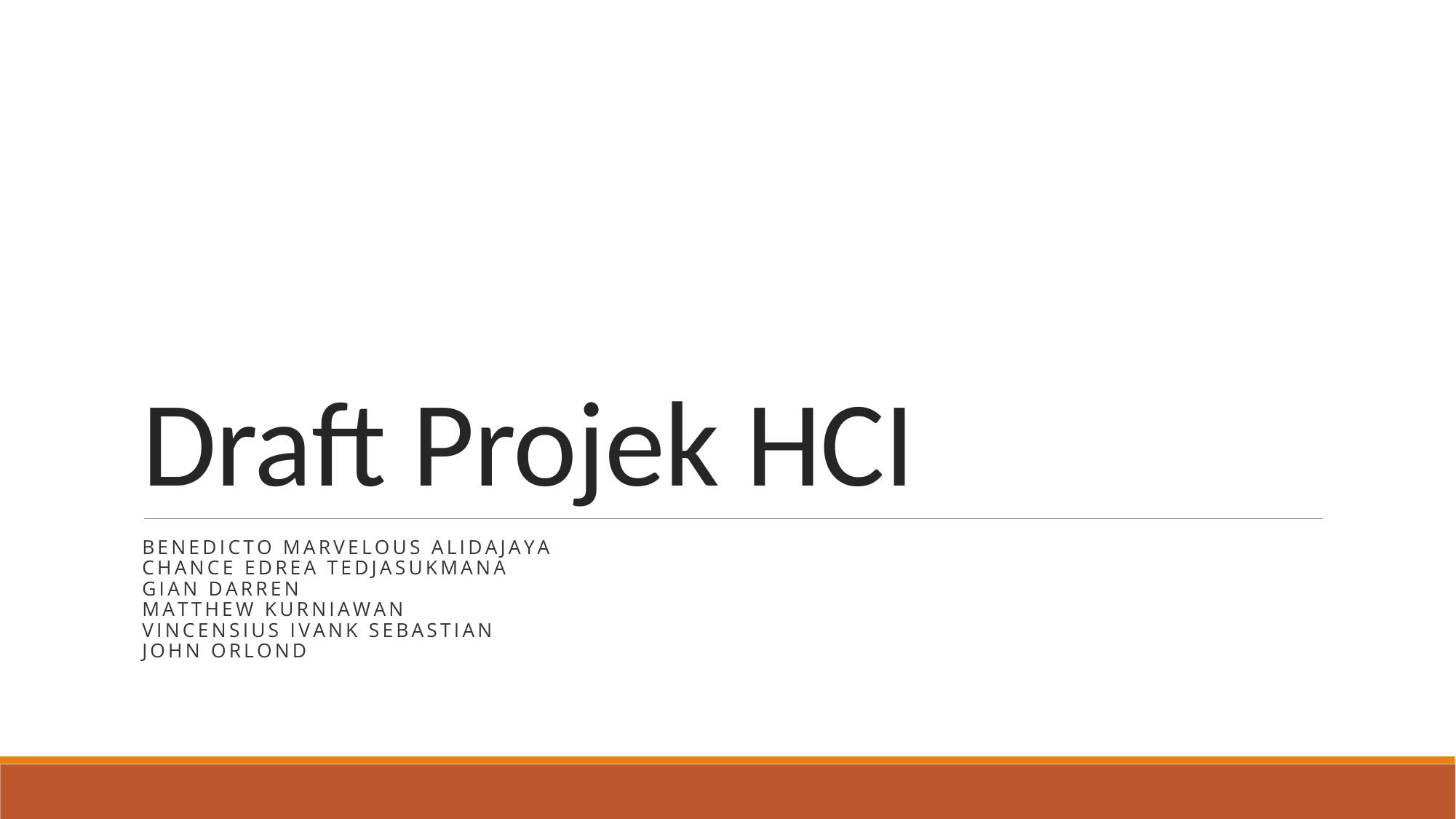

# Draft Projek HCI
BENEDICTO MARVELOUS ALIDAJAYA
CHANCE EDREA TEDJASUKMANA
GIAN DARREN
MATTHEW KURNIAWAN
VINCENSIUS IVANK SEBASTIAN
John Orlond